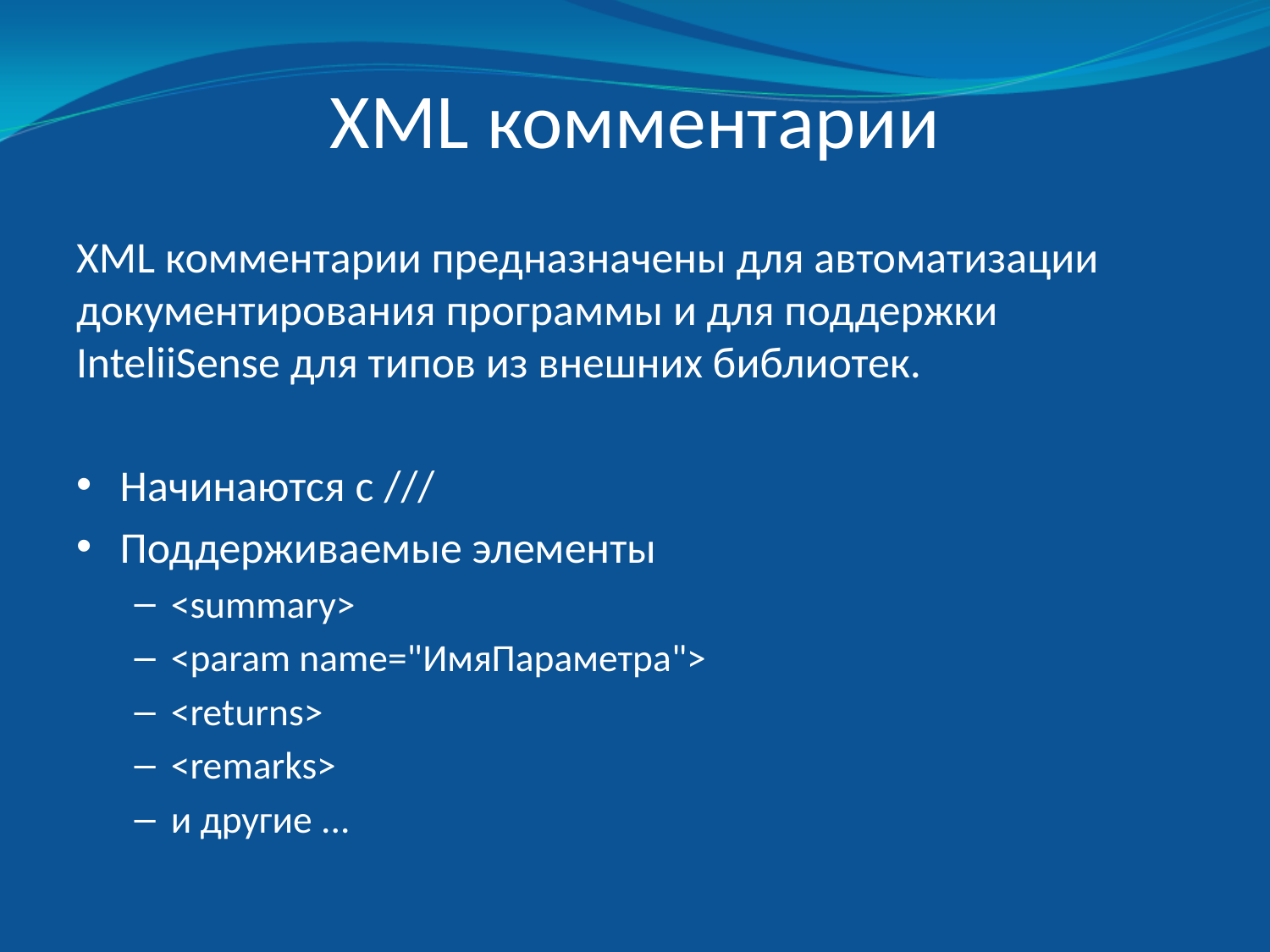

# XML комментарии
XML комментарии предназначены для автоматизации документирования программы и для поддержки InteliiSense для типов из внешних библиотек.

Начинаются с ///
Поддерживаемые элементы
<summary>
<param name="ИмяПараметра">
<returns>
<remarks>
и другие ...